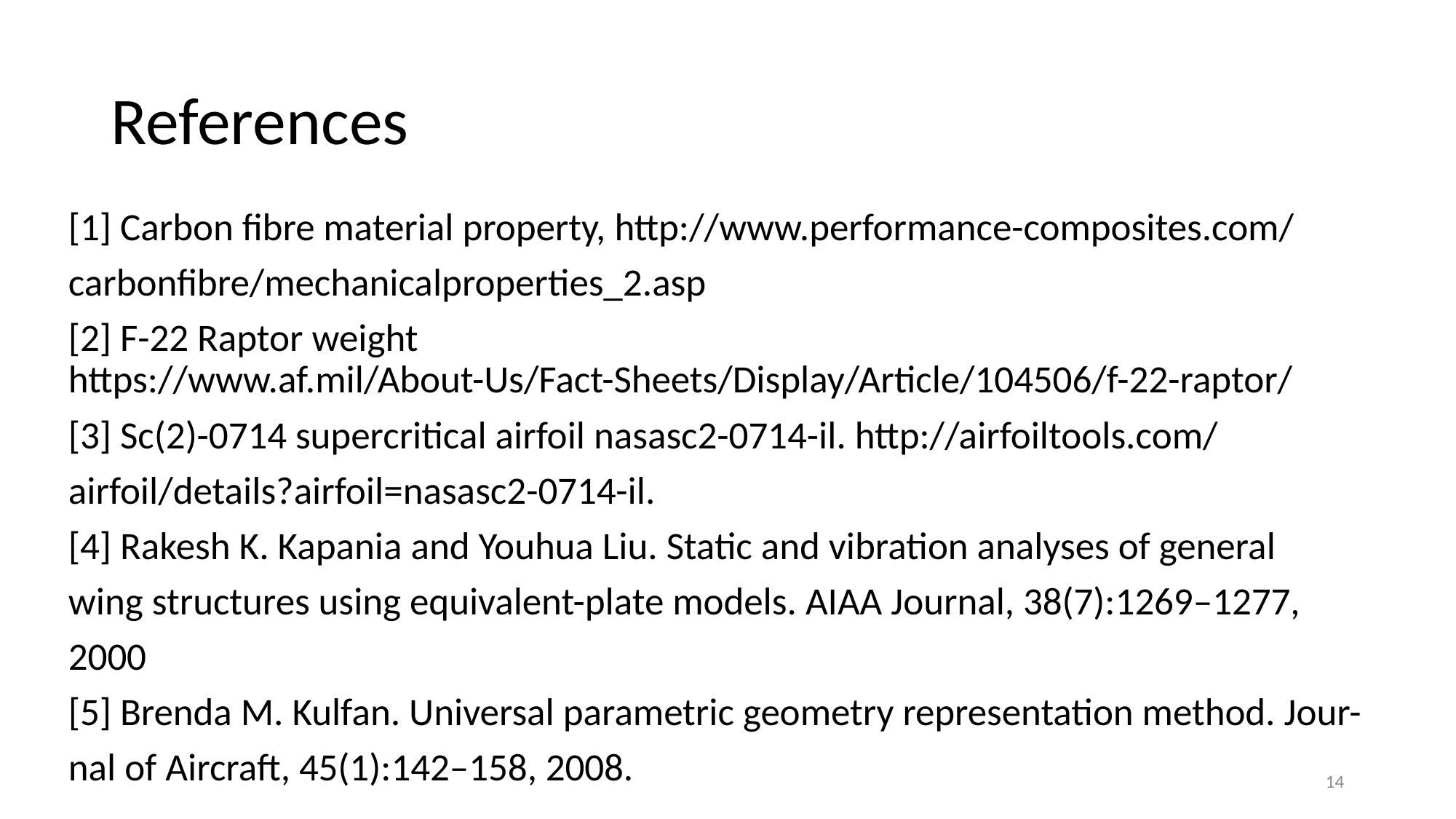

# References
[1] Carbon fibre material property, http://www.performance-composites.com/
carbonfibre/mechanicalproperties_2.asp
[2] F-22 Raptor weight https://www.af.mil/About-Us/Fact-Sheets/Display/Article/104506/f-22-raptor/
[3] Sc(2)-0714 supercritical airfoil nasasc2-0714-il. http://airfoiltools.com/
airfoil/details?airfoil=nasasc2-0714-il.
[4] Rakesh K. Kapania and Youhua Liu. Static and vibration analyses of general
wing structures using equivalent-plate models. AIAA Journal, 38(7):1269–1277,
2000
[5] Brenda M. Kulfan. Universal parametric geometry representation method. Jour-
nal of Aircraft, 45(1):142–158, 2008.
14